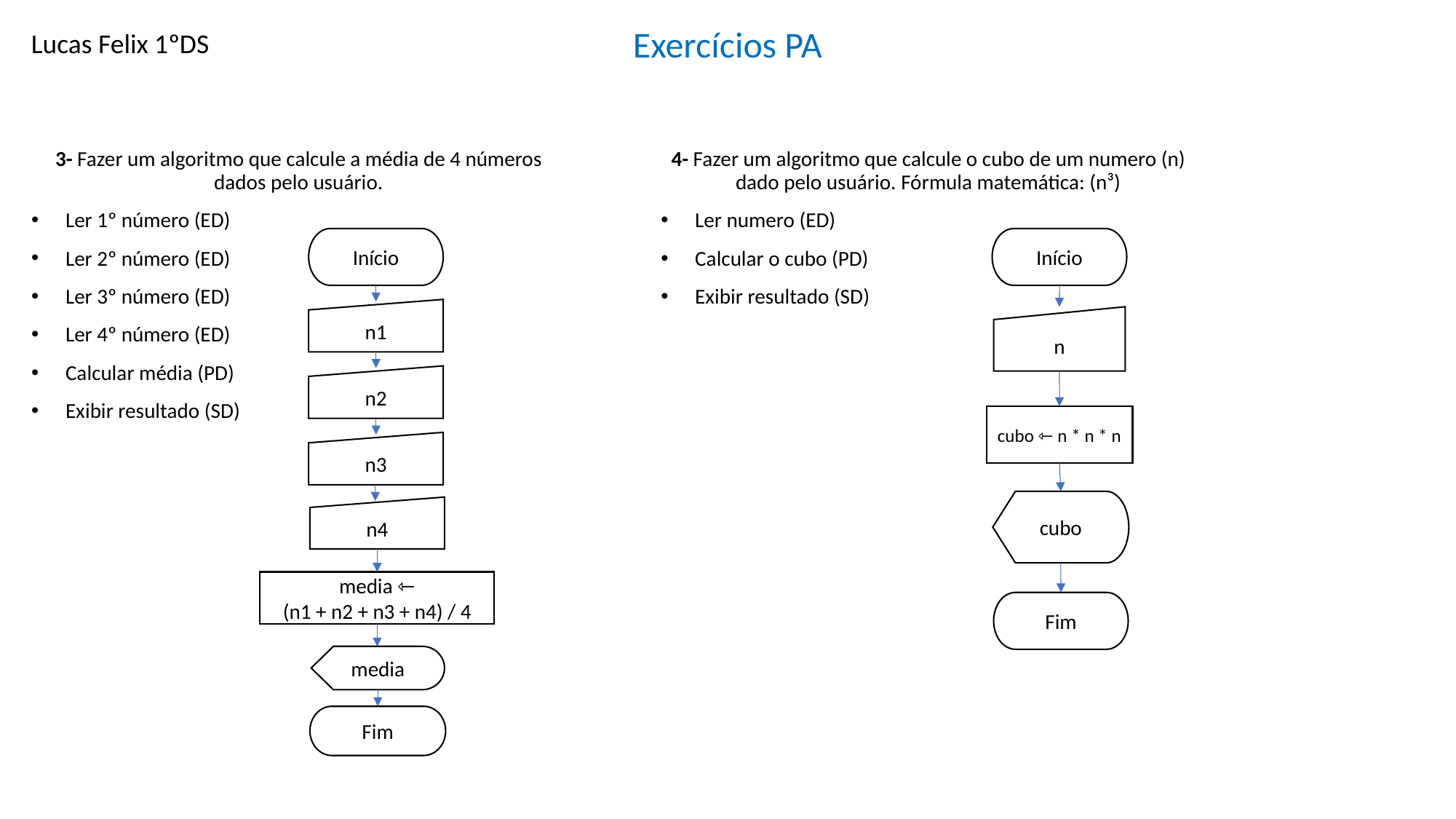

# Exercícios PA
Lucas Felix 1ºDS
3- Fazer um algoritmo que calcule a média de 4 números dados pelo usuário.
Ler 1º número (ED)
Ler 2º número (ED)
Ler 3º número (ED)
Ler 4º número (ED)
Calcular média (PD)
Exibir resultado (SD)

4- Fazer um algoritmo que calcule o cubo de um numero (n) dado pelo usuário. Fórmula matemática: (n³)
Ler numero (ED)
Calcular o cubo (PD)
Exibir resultado (SD)

Início
Início
n1
n
n2
cubo ⇽ n * n * n
n3
cubo
n4
media ⇽
(n1 + n2 + n3 + n4) / 4
Fim
media
Fim